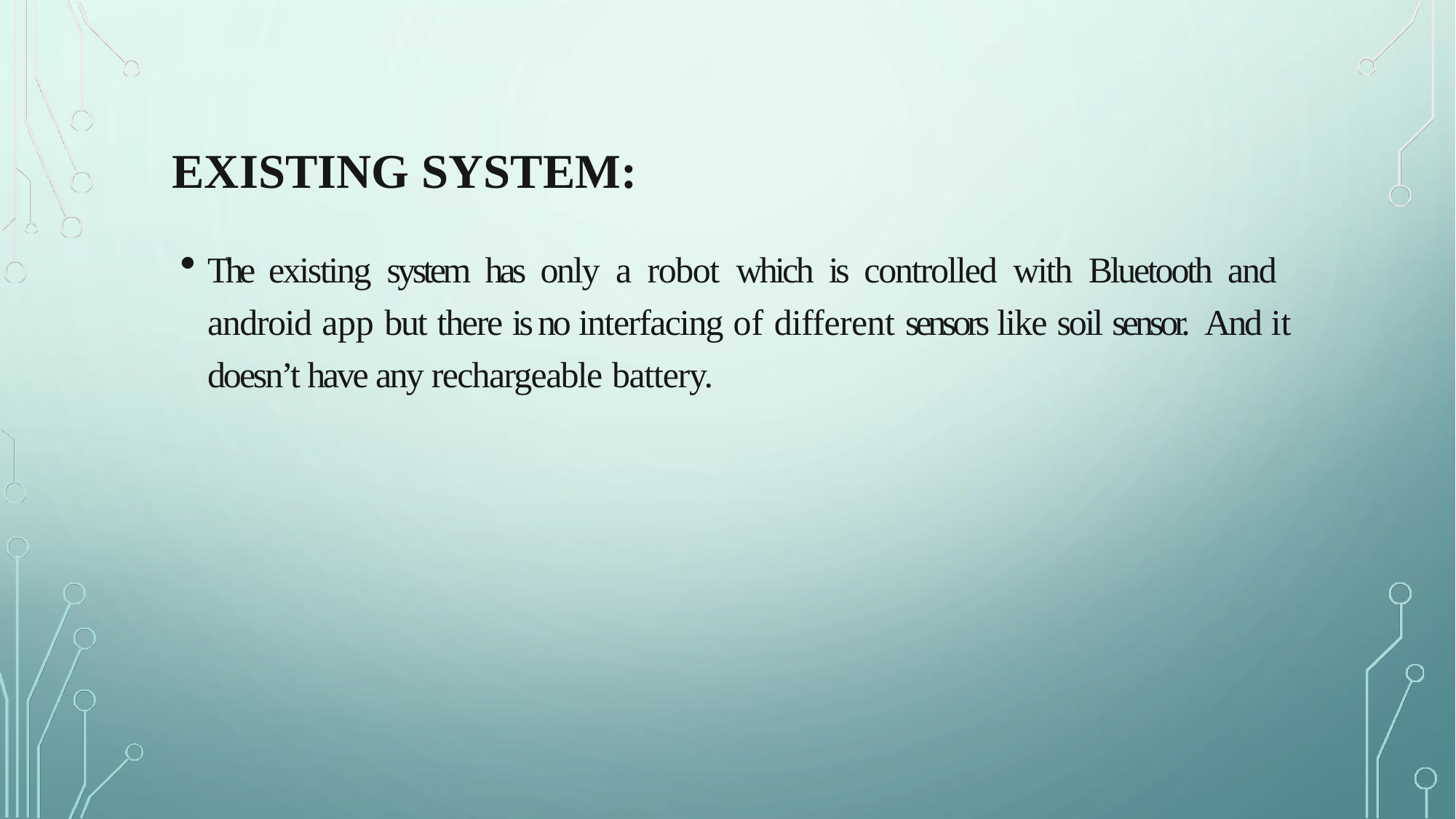

# EXISTING SYSTEM:
The existing system has only a robot which is controlled with Bluetooth and  android app but there is no interfacing of different sensors like soil sensor.  And it doesn’t have any rechargeable battery.